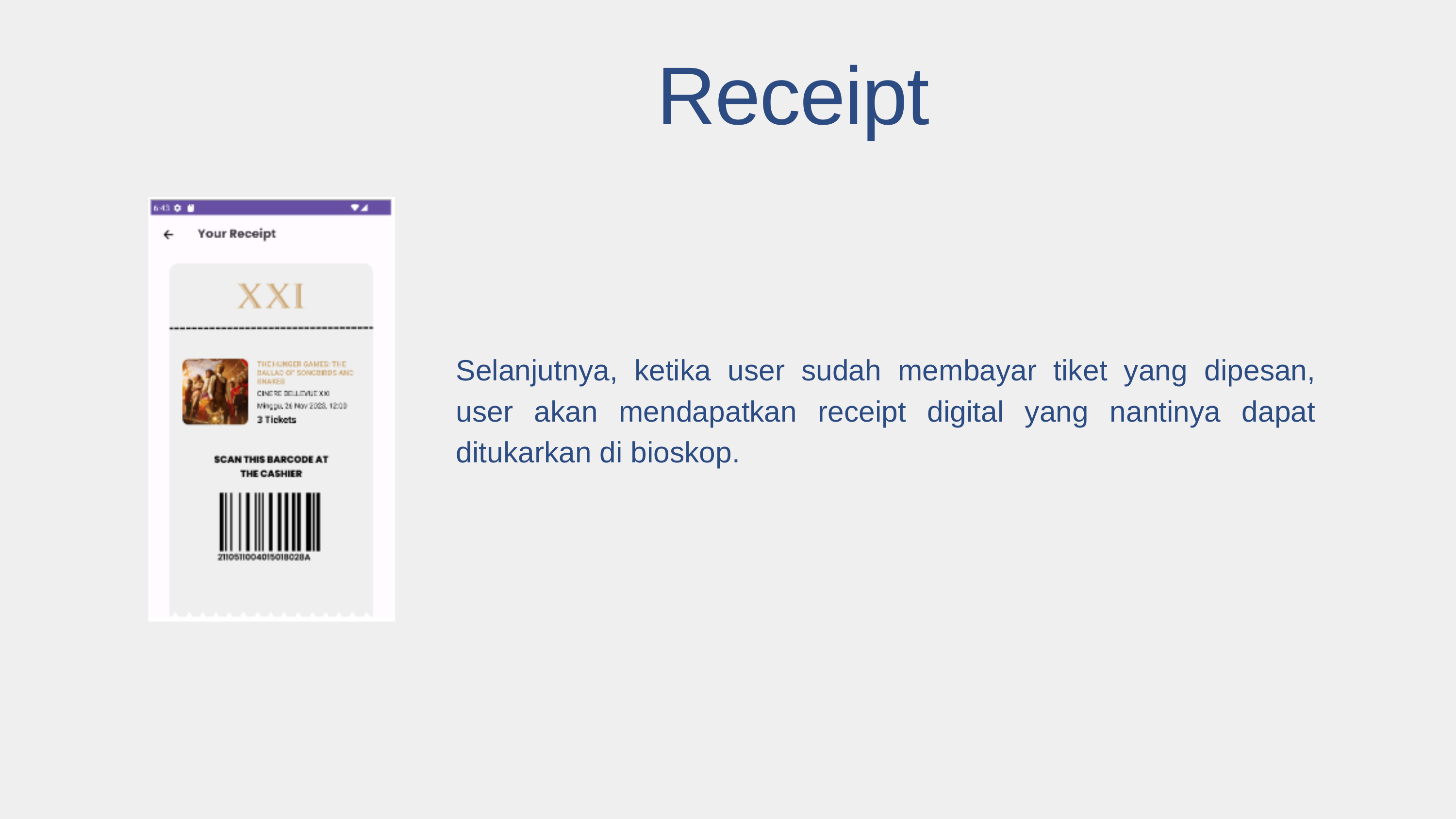

Receipt

Selanjutnya, ketika user sudah membayar tiket yang dipesan, user akan mendapatkan receipt digital yang nantinya dapat ditukarkan di bioskop.